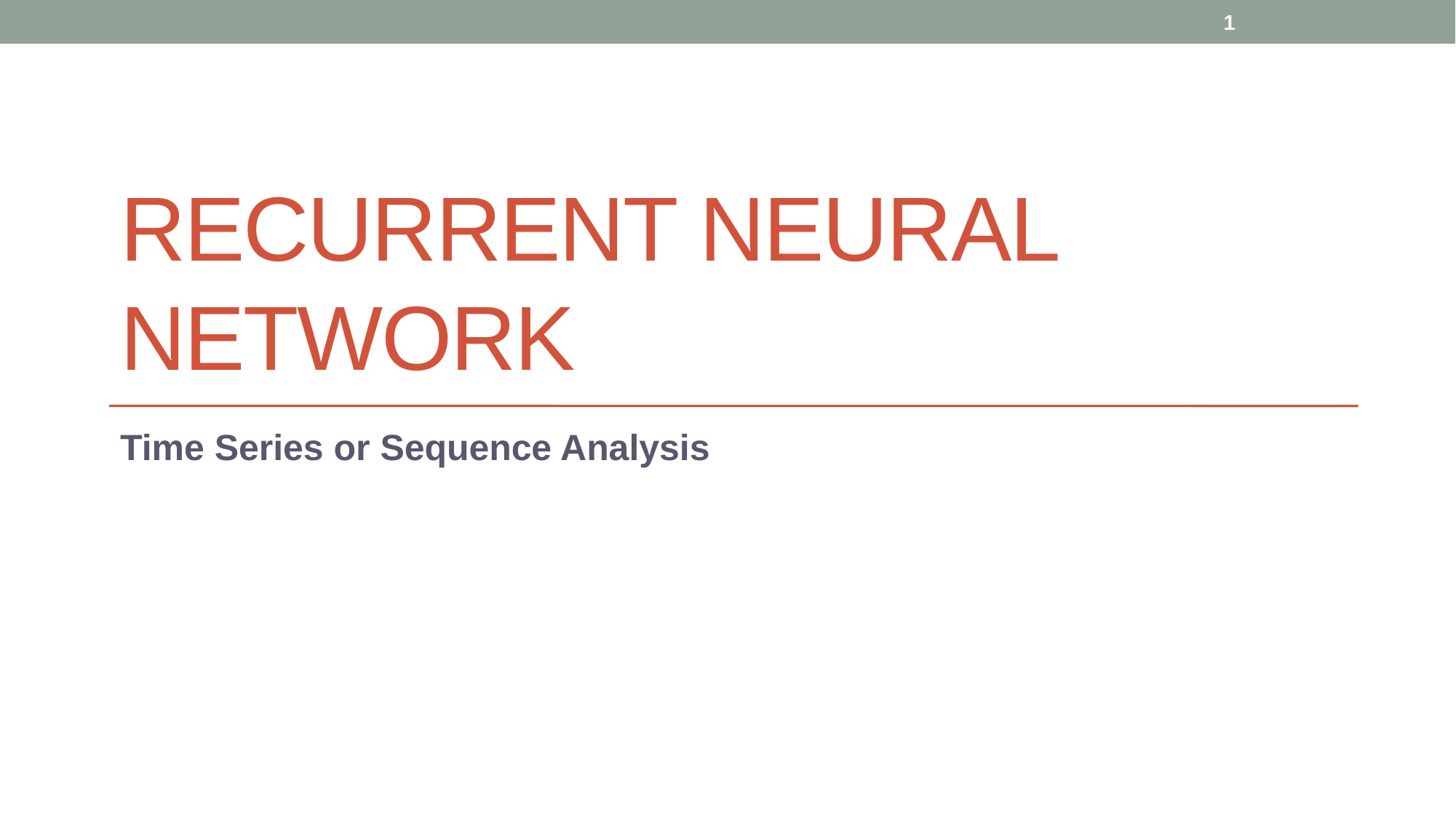

1
# Recurrent Neural network
Time Series or Sequence Analysis